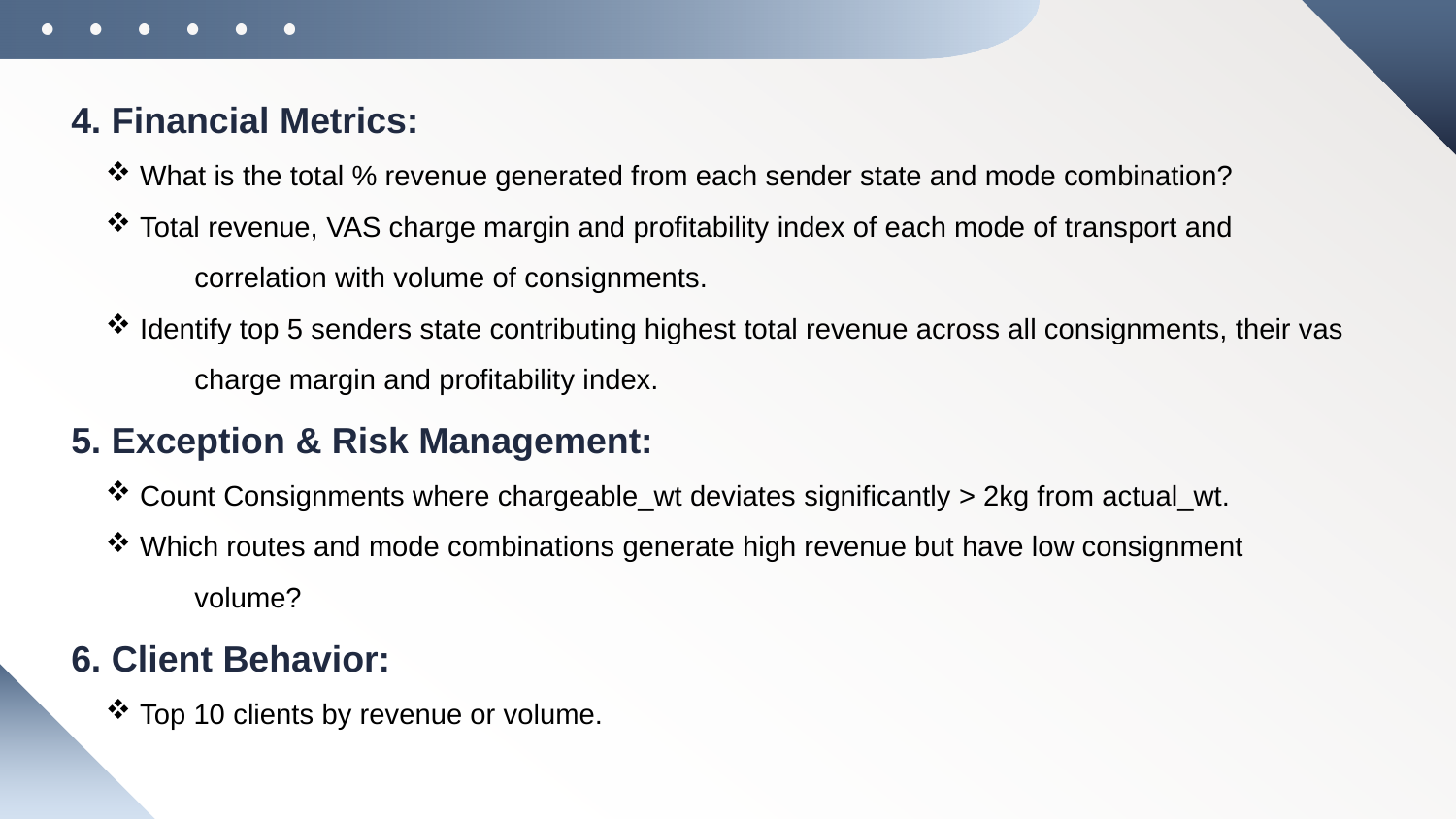

4. Financial Metrics:
What is the total % revenue generated from each sender state and mode combination?
Total revenue, VAS charge margin and profitability index of each mode of transport and correlation with volume of consignments.
Identify top 5 senders state contributing highest total revenue across all consignments, their vas charge margin and profitability index.
5. Exception & Risk Management:
Count Consignments where chargeable_wt deviates significantly > 2kg from actual_wt.
Which routes and mode combinations generate high revenue but have low consignment volume?
6. Client Behavior:
Top 10 clients by revenue or volume.